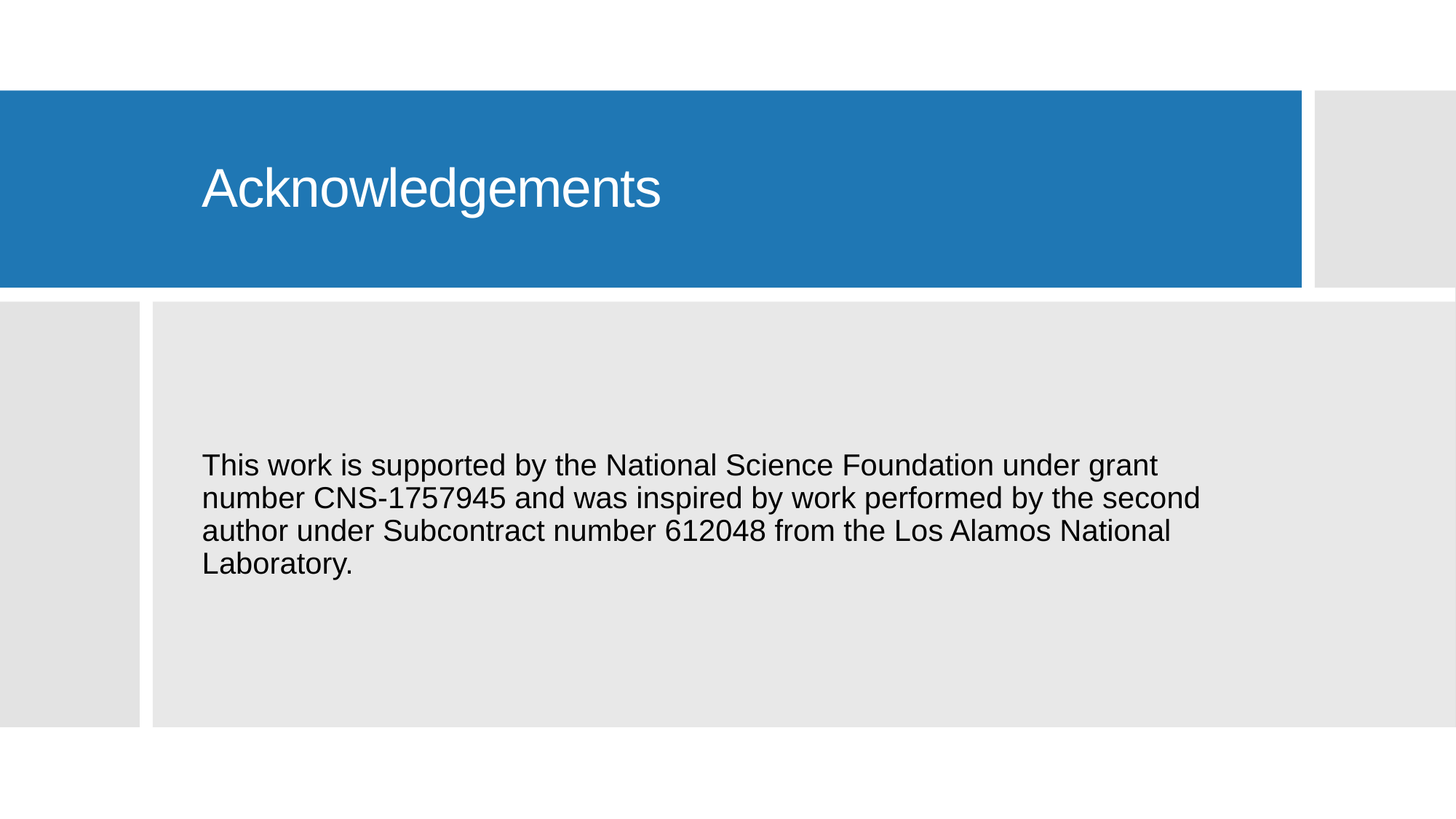

# Acknowledgements

This work is supported by the National Science Foundation under grant number CNS-1757945 and was inspired by work performed by the second author under Subcontract number 612048 from the Los Alamos National Laboratory.